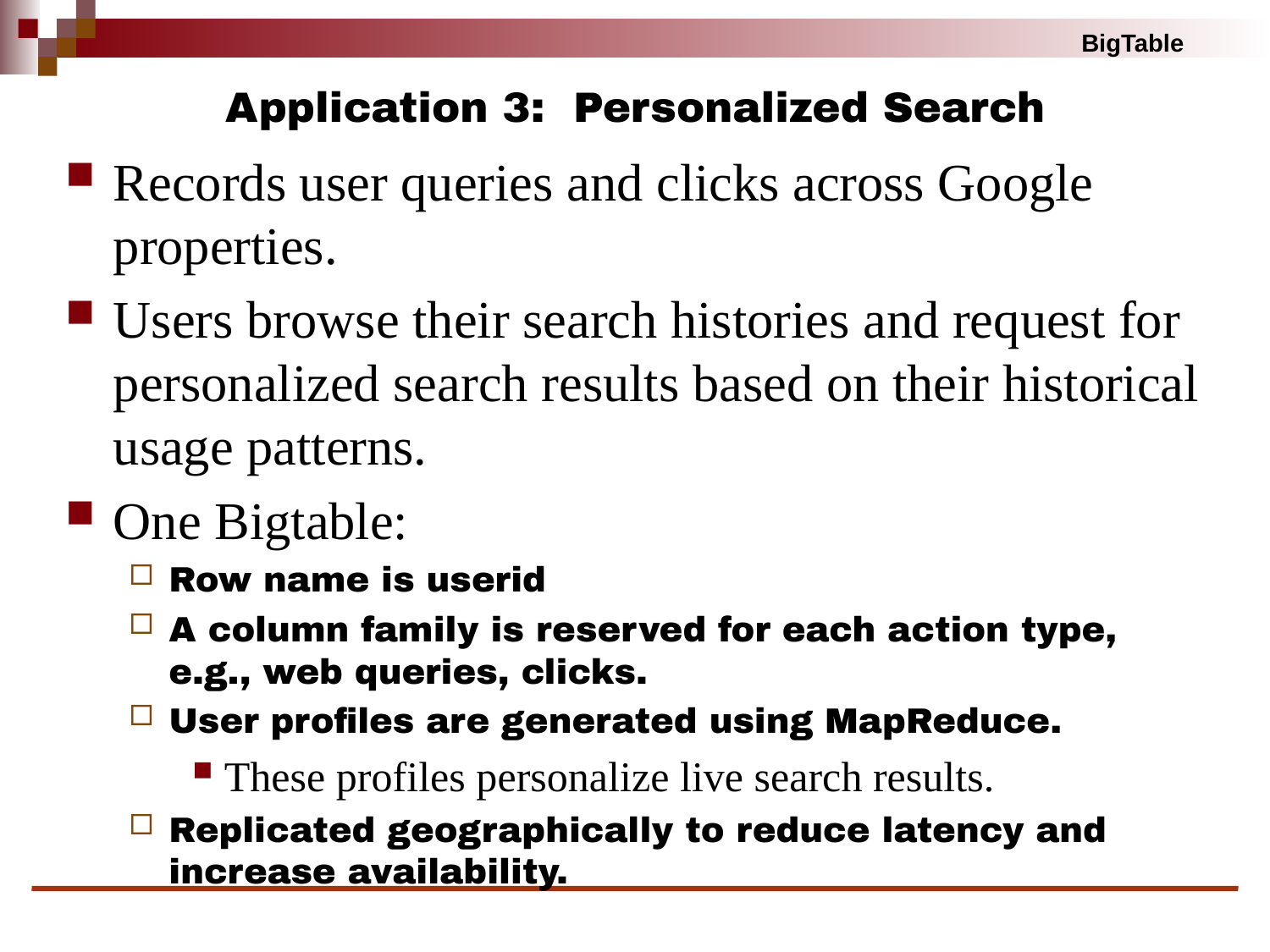

# Application 3:  Personalized Search
Records user queries and clicks across Google properties.
Users browse their search histories and request for personalized search results based on their historical usage patterns.
One Bigtable:
Row name is userid
A column family is reserved for each action type, e.g., web queries, clicks.
User profiles are generated using MapReduce.
These profiles personalize live search results.
Replicated geographically to reduce latency and increase availability.